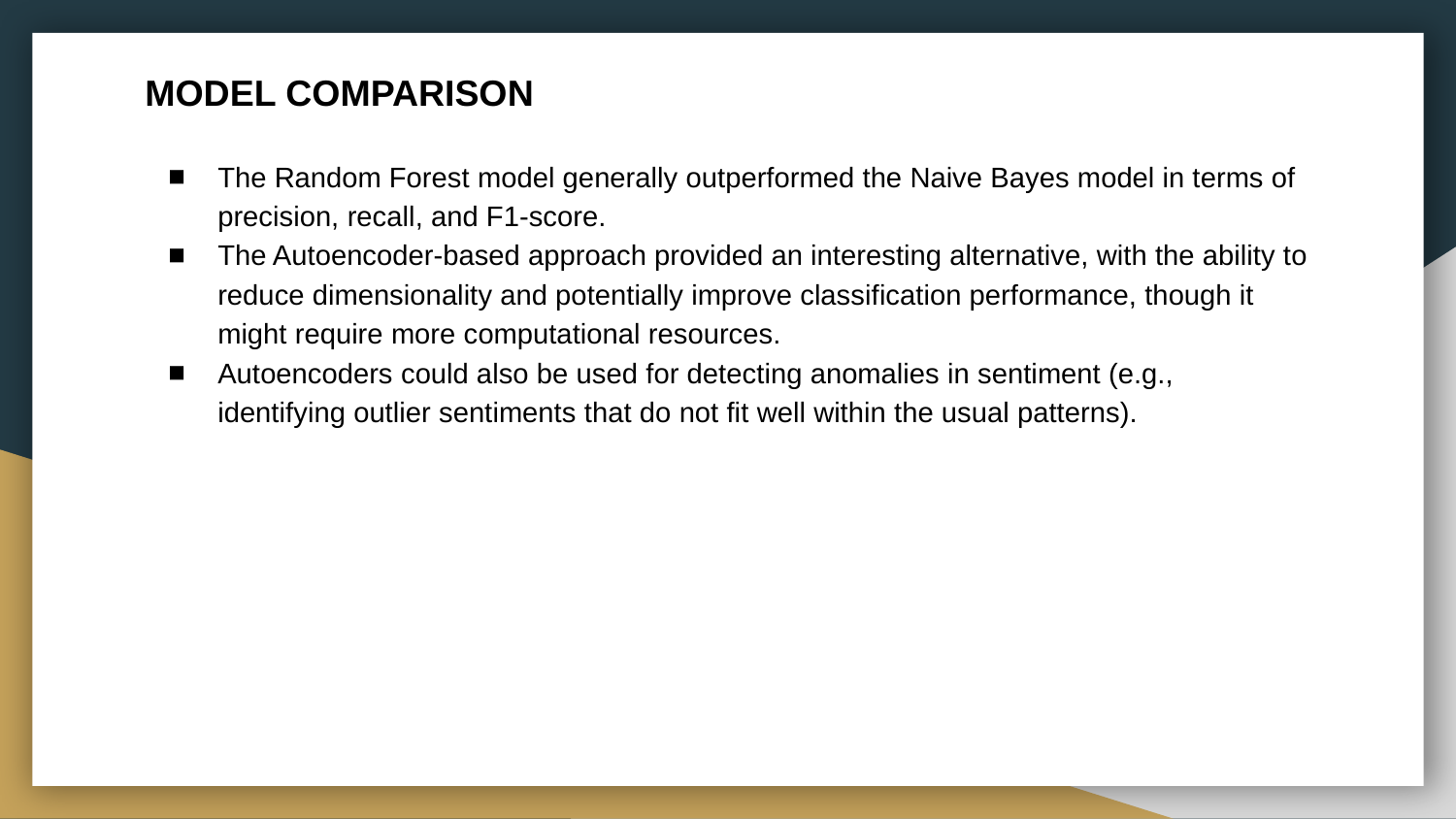

# MODEL COMPARISON
The Random Forest model generally outperformed the Naive Bayes model in terms of precision, recall, and F1-score.
The Autoencoder-based approach provided an interesting alternative, with the ability to reduce dimensionality and potentially improve classification performance, though it might require more computational resources.
Autoencoders could also be used for detecting anomalies in sentiment (e.g., identifying outlier sentiments that do not fit well within the usual patterns).